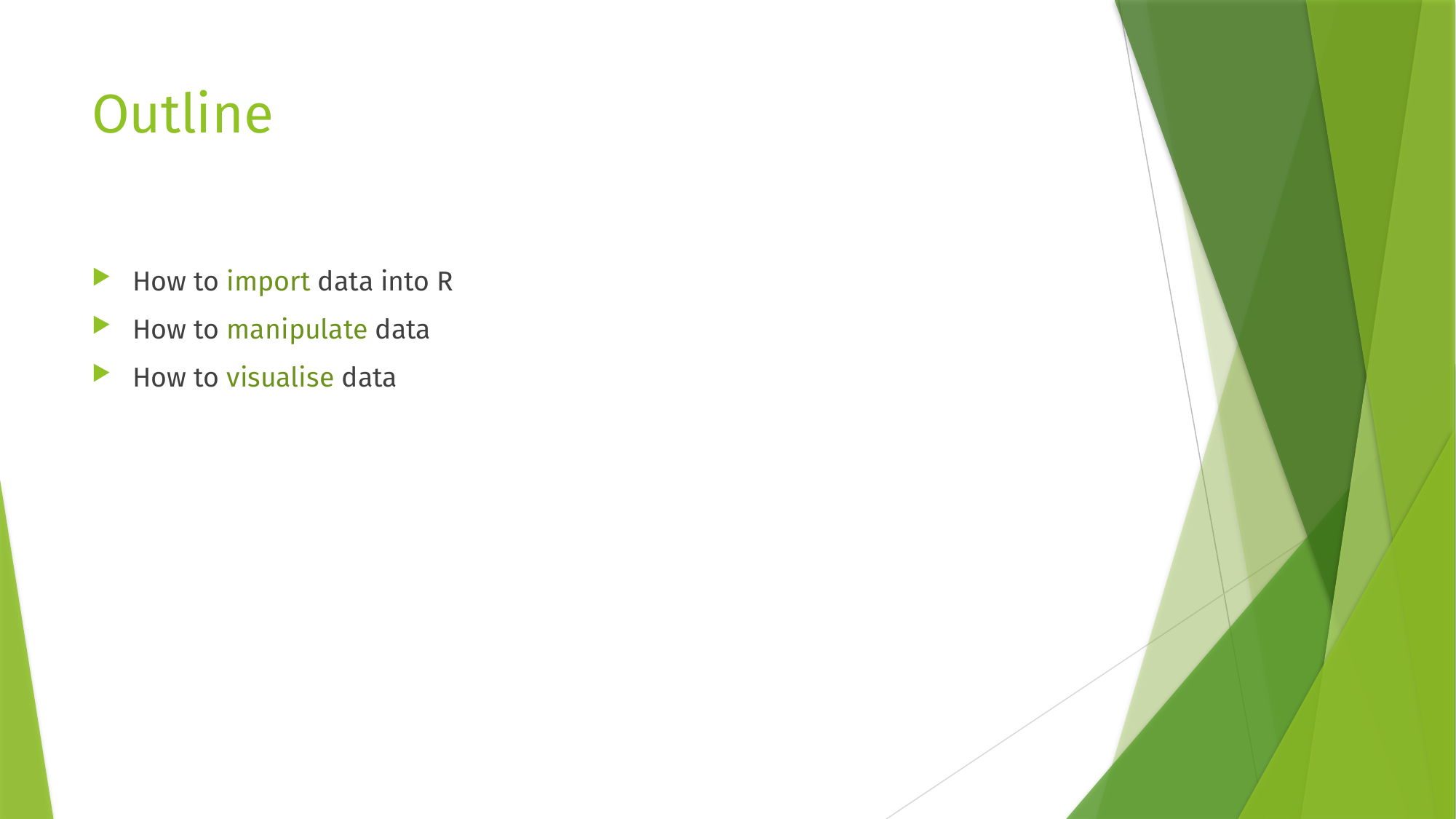

# Outline
How to import data into R
How to manipulate data
How to visualise data